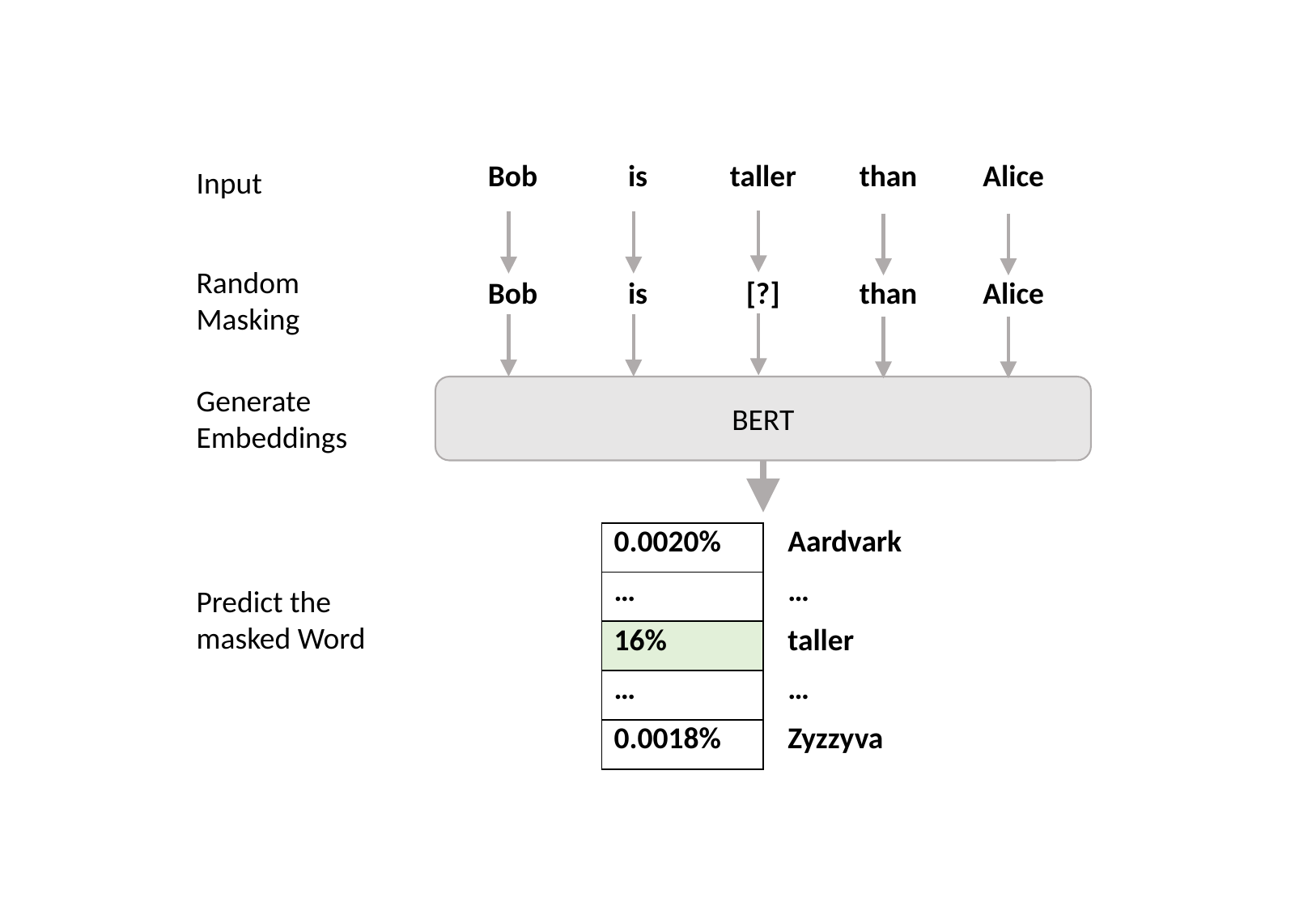

Input
| Bob | is | taller | than | Alice |
| --- | --- | --- | --- | --- |
Random Masking
| Bob | is | [?] | than | Alice |
| --- | --- | --- | --- | --- |
Generate Embeddings
BERT
| 0.0020% |
| --- |
| … |
| 16% |
| … |
| 0.0018% |
| Aardvark |
| --- |
| … |
| taller |
| … |
| Zyzzyva |
Predict the masked Word